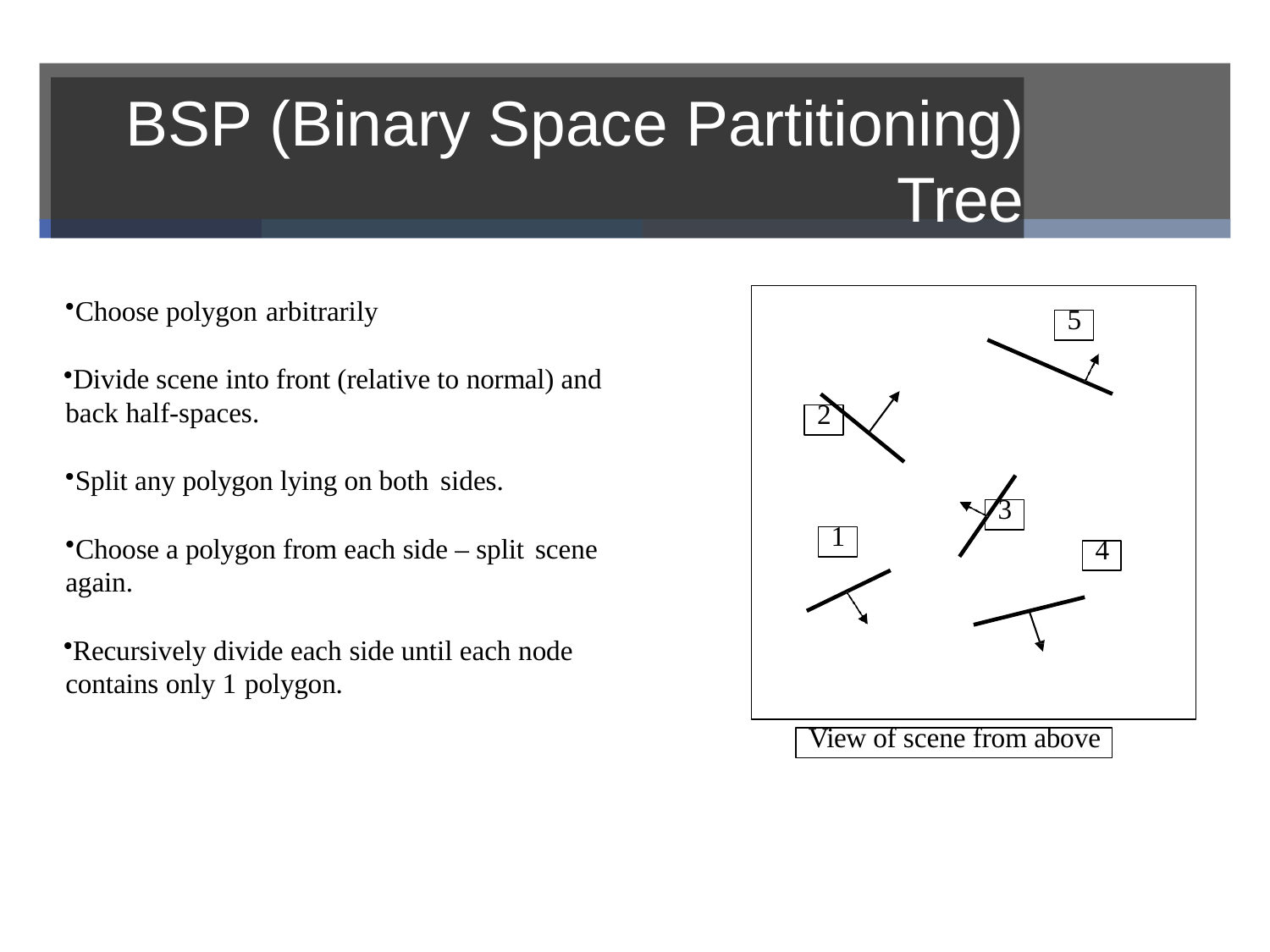

# BSP (Binary Space Partitioning) Tree

Choose polygon arbitrarily
5

Divide scene into front (relative to normal) and  back half-spaces.
2

Split any polygon lying on both sides.
3
1

Choose a polygon from each side – split scene
again.
4

Recursively divide each side until each node  contains only 1 polygon.
View of scene from above